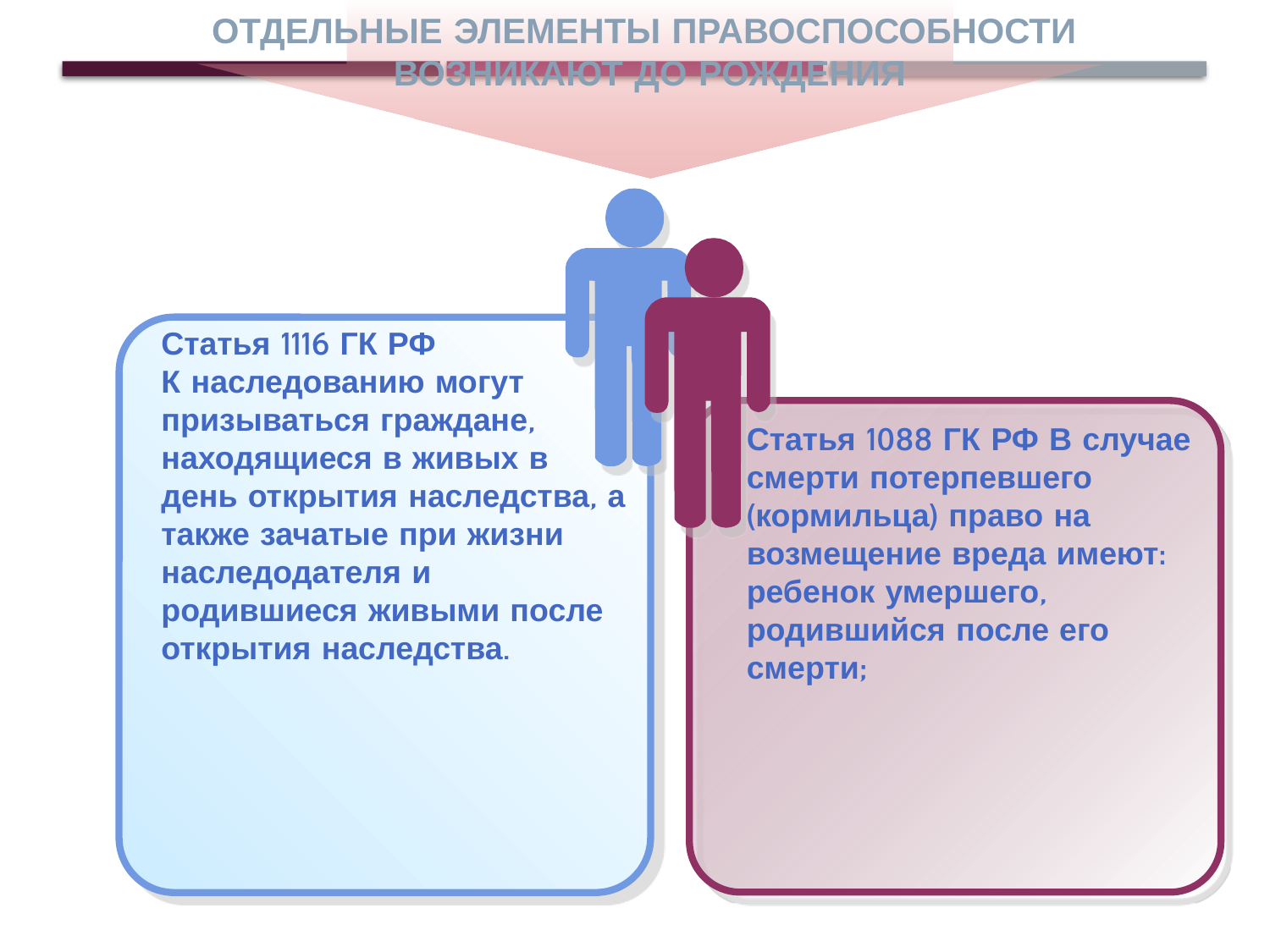

Отдельные элементы правоспособности
возникают до рождения

Статья 1088 ГК РФ В случае смерти потерпевшего (кормильца) право на возмещение вреда имеют:
ребенок умершего, родившийся после его смерти;
Статья 1116 ГК РФ
К наследованию могут призываться граждане, находящиеся в живых в день открытия наследства, а также зачатые при жизни наследодателя и родившиеся живыми после открытия наследства.